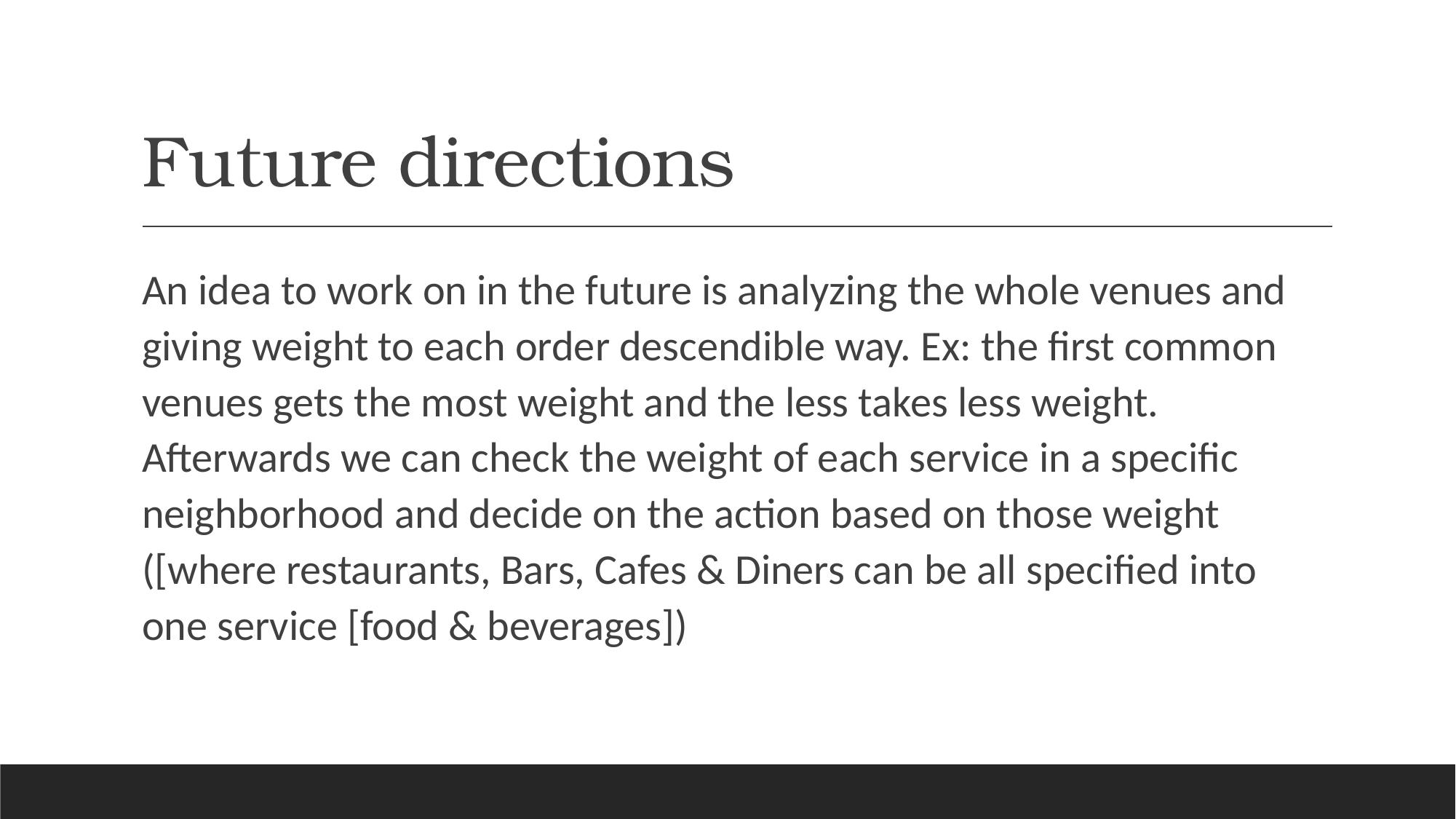

# Future directions
An idea to work on in the future is analyzing the whole venues and giving weight to each order descendible way. Ex: the first common venues gets the most weight and the less takes less weight. Afterwards we can check the weight of each service in a specific neighborhood and decide on the action based on those weight ([where restaurants, Bars, Cafes & Diners can be all specified into one service [food & beverages])